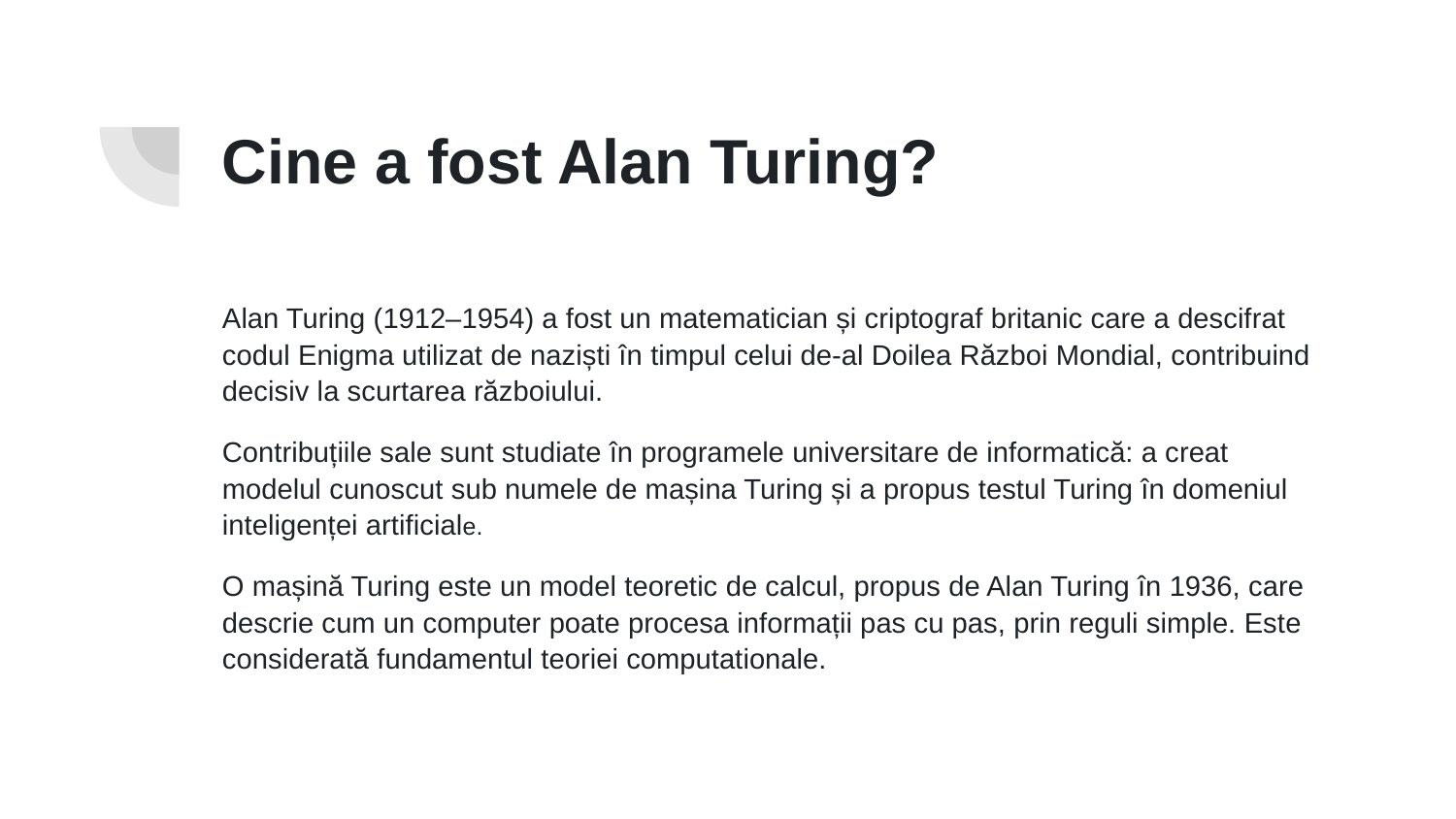

# Cine a fost Alan Turing?

Alan Turing (1912–1954) a fost un matematician și criptograf britanic care a descifrat codul Enigma utilizat de naziști în timpul celui de-al Doilea Război Mondial, contribuind decisiv la scurtarea războiului.
Contribuțiile sale sunt studiate în programele universitare de informatică: a creat modelul cunoscut sub numele de mașina Turing și a propus testul Turing în domeniul inteligenței artificiale.
O mașină Turing este un model teoretic de calcul, propus de Alan Turing în 1936, care descrie cum un computer poate procesa informații pas cu pas, prin reguli simple. Este considerată fundamentul teoriei computationale.